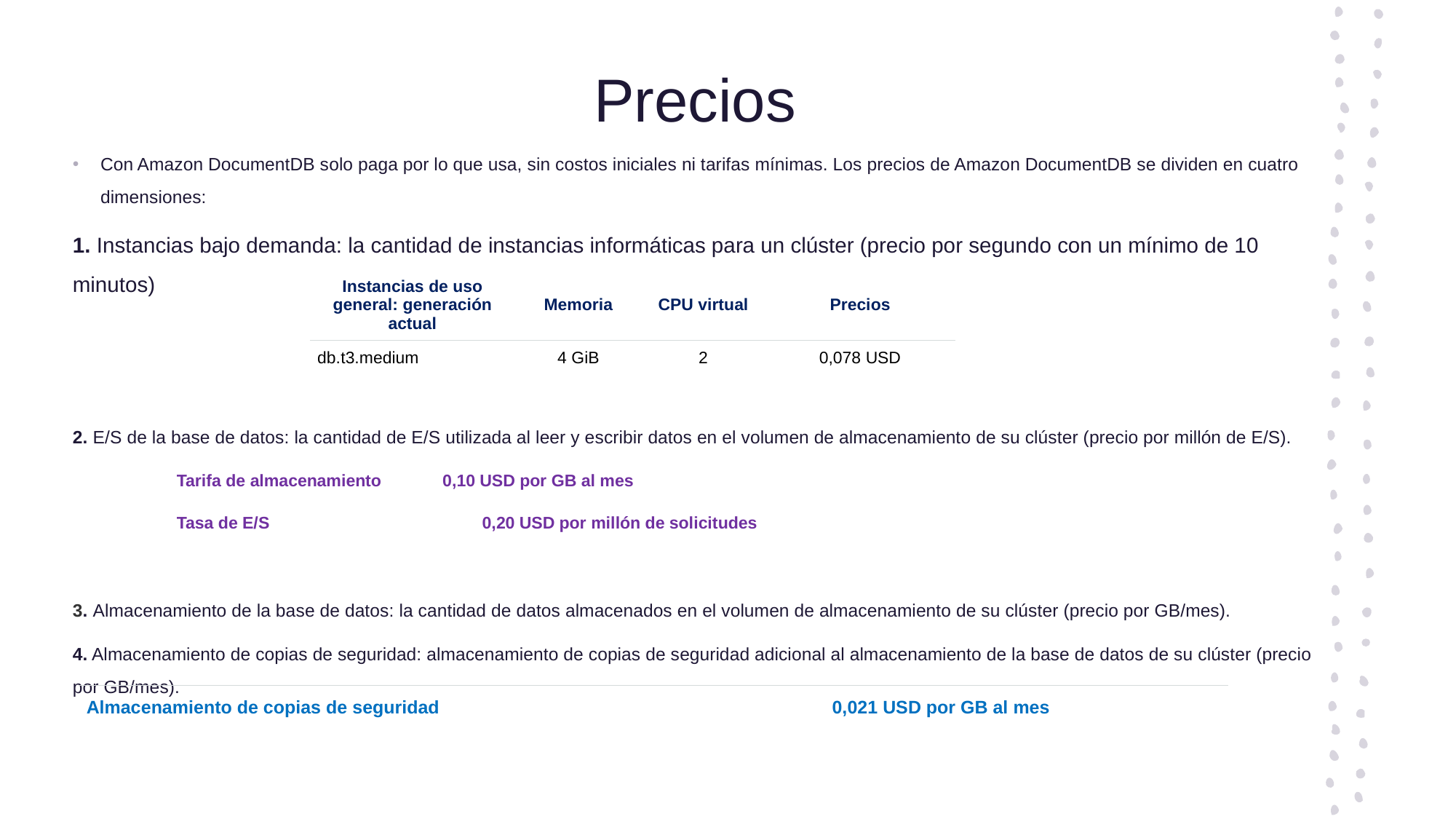

# Precios
Con Amazon DocumentDB solo paga por lo que usa, sin costos iniciales ni tarifas mínimas. Los precios de Amazon DocumentDB se dividen en cuatro dimensiones:
1. Instancias bajo demanda: la cantidad de instancias informáticas para un clúster (precio por segundo con un mínimo de 10 minutos)

2. E/S de la base de datos: la cantidad de E/S utilizada al leer y escribir datos en el volumen de almacenamiento de su clúster (precio por millón de E/S).
                      Tarifa de almacenamiento             0,10 USD por GB al mes
                      Tasa de E/S	                                0,20 USD por millón de solicitudes

3. Almacenamiento de la base de datos: la cantidad de datos almacenados en el volumen de almacenamiento de su clúster (precio por GB/mes).
4. Almacenamiento de copias de seguridad: almacenamiento de copias de seguridad adicional al almacenamiento de la base de datos de su clúster (precio por GB/mes).

| Instancias de uso general: generación actual | Memoria | CPU virtual | Precios |
| --- | --- | --- | --- |
| db.t3.medium | 4 GiB | 2 | 0,078 USD |
|  |  |
| --- | --- |
| Almacenamiento de copias de seguridad | 0,021 USD por GB al mes |